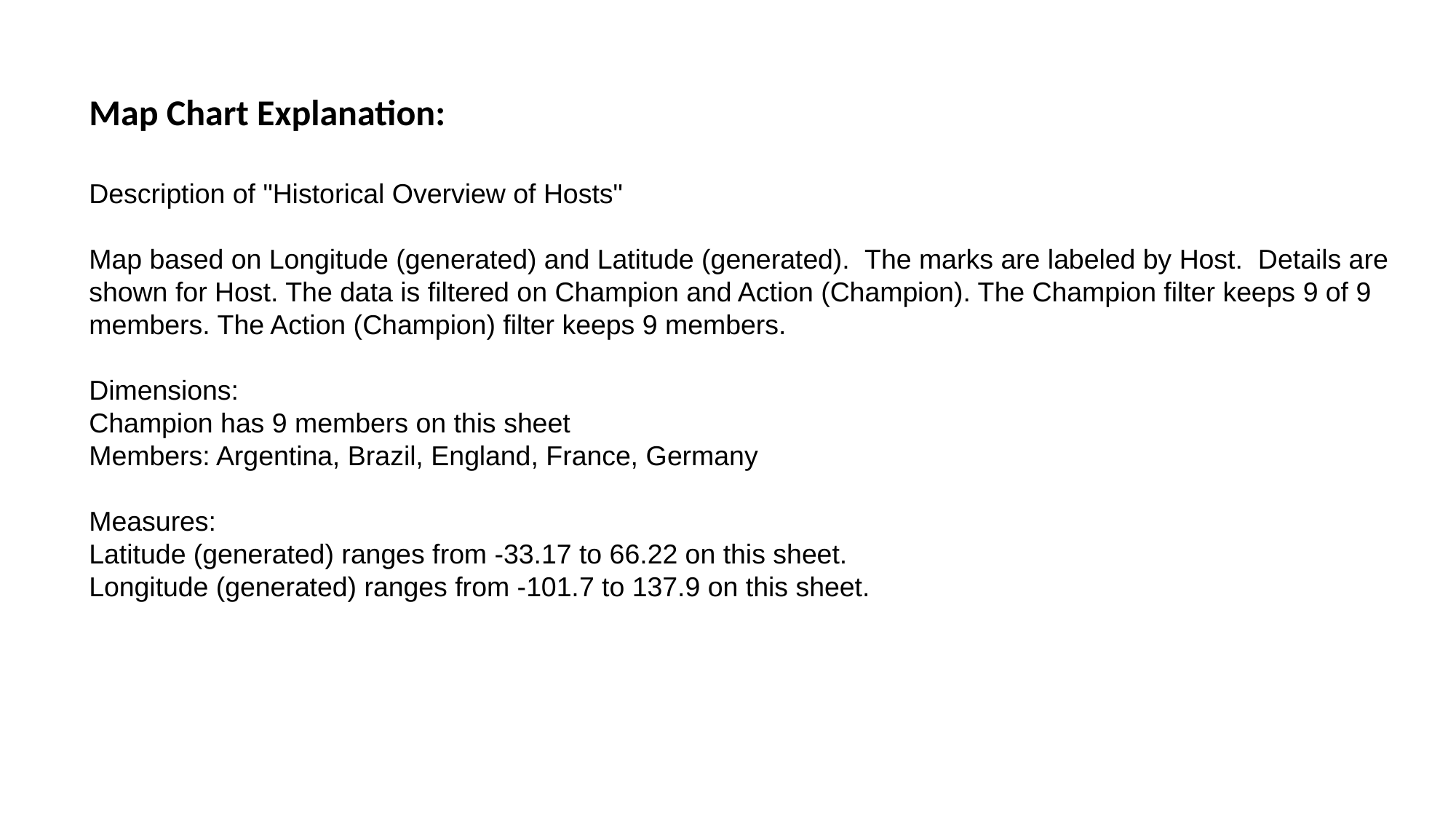

Map Chart Explanation:
Description of "Historical Overview of Hosts"

Map based on Longitude (generated) and Latitude (generated).  The marks are labeled by Host.  Details are shown for Host. The data is filtered on Champion and Action (Champion). The Champion filter keeps 9 of 9 members. The Action (Champion) filter keeps 9 members.

Dimensions:
Champion has 9 members on this sheet
Members: Argentina, Brazil, England, France, Germany
Measures:
Latitude (generated) ranges from -33.17 to 66.22 on this sheet.
Longitude (generated) ranges from -101.7 to 137.9 on this sheet.